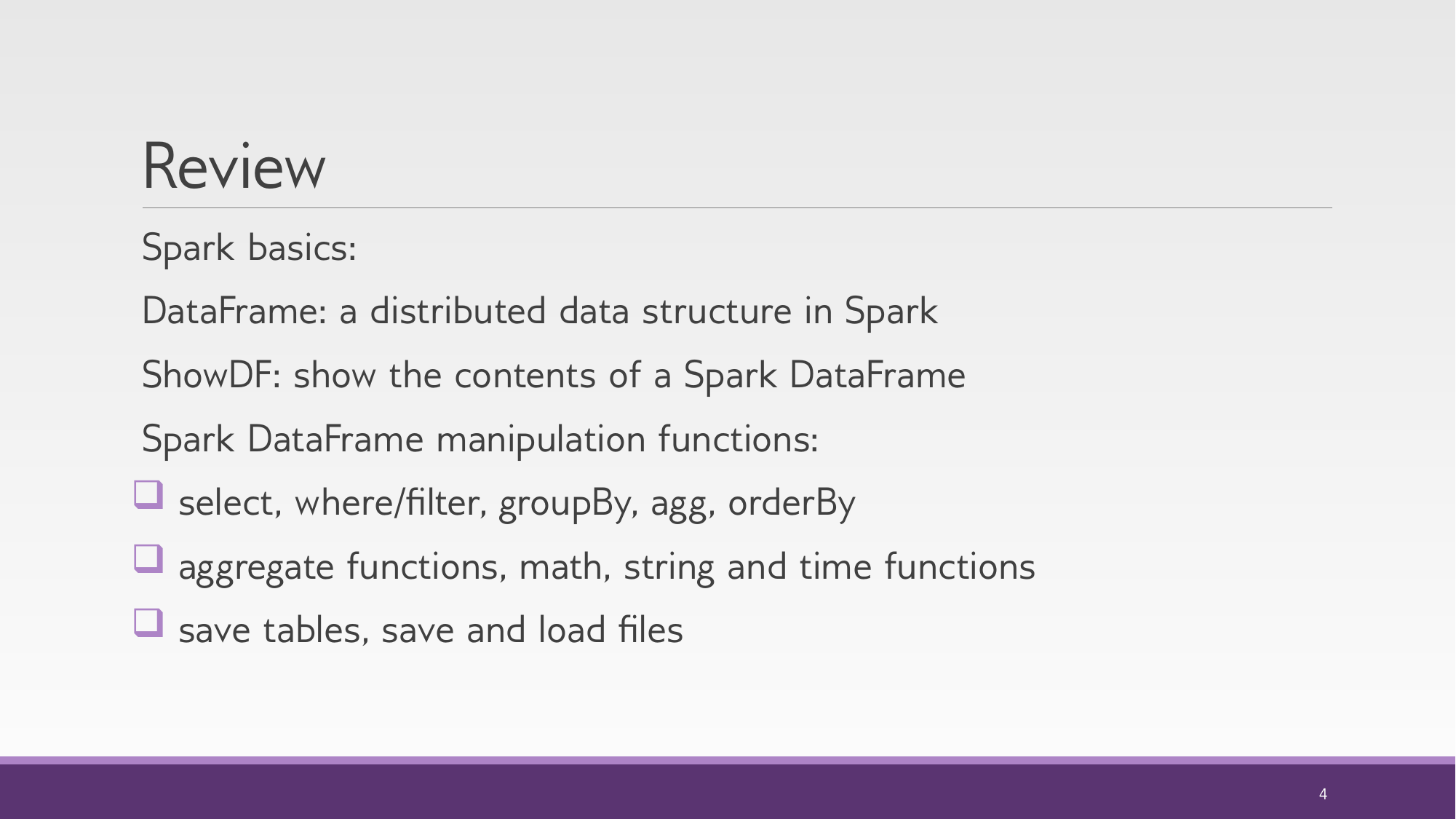

# Review
Spark basics:
DataFrame: a distributed data structure in Spark
ShowDF: show the contents of a Spark DataFrame
Spark DataFrame manipulation functions:
 select, where/filter, groupBy, agg, orderBy
 aggregate functions, math, string and time functions
 save tables, save and load files
4